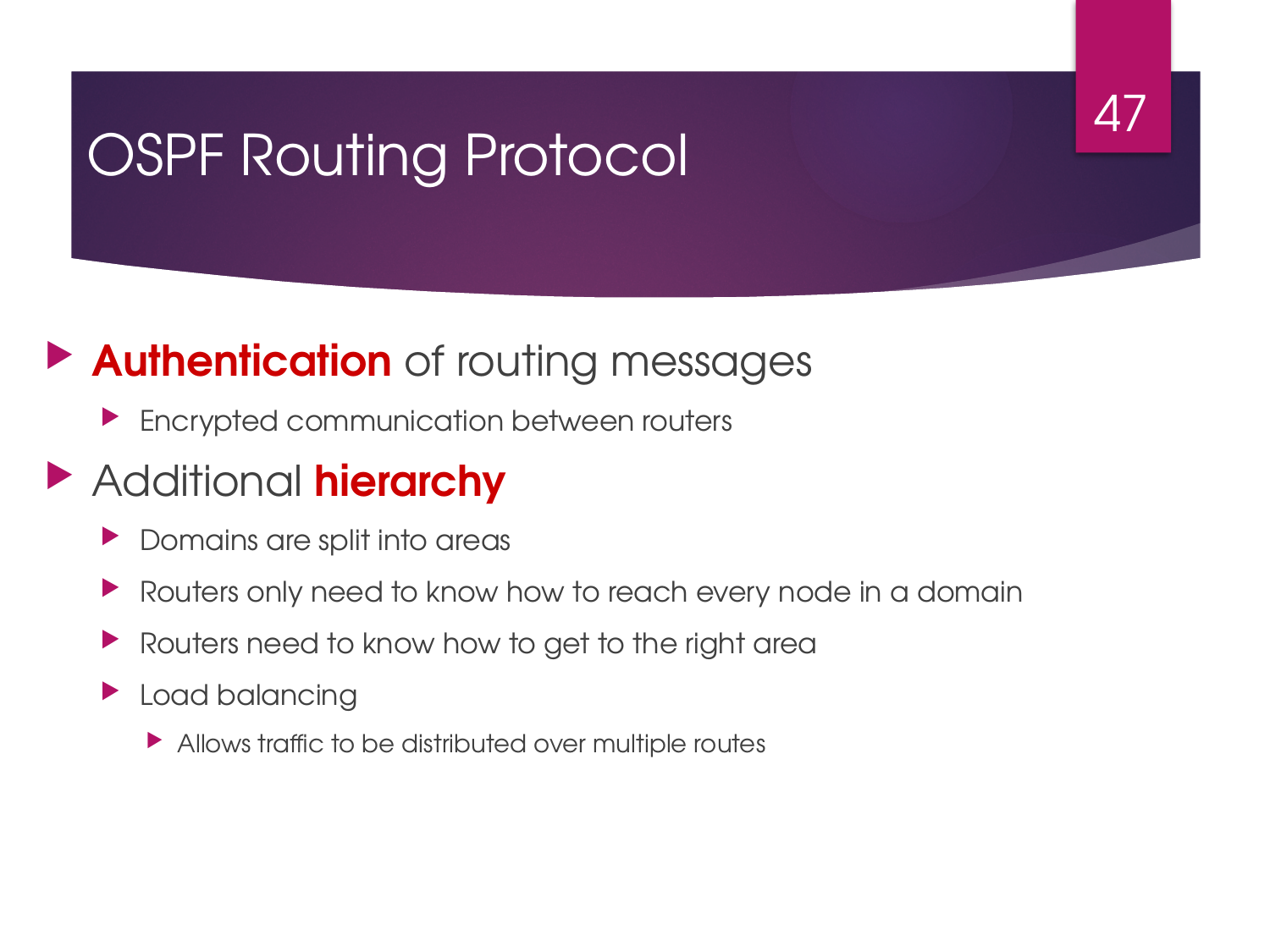

47
# OSPF Routing Protocol
Authentication of routing messages
Encrypted communication between routers
Additional hierarchy
Domains are split into areas
Routers only need to know how to reach every node in a domain
Routers need to know how to get to the right area
Load balancing
Allows traffic to be distributed over multiple routes